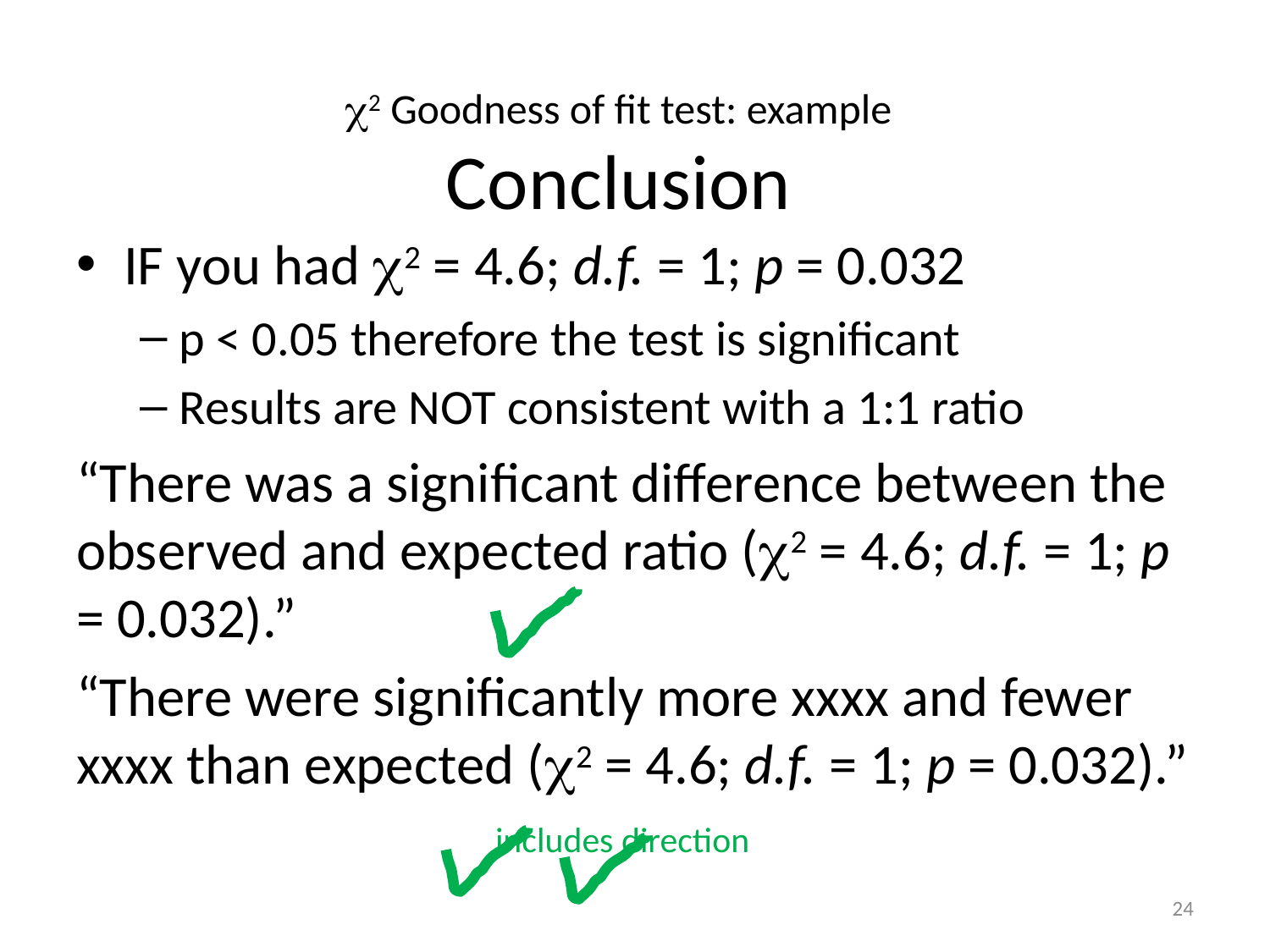

# χ2 Goodness of fit test: example Conclusion
IF you had χ2 = 4.6; d.f. = 1; p = 0.032
p < 0.05 therefore the test is significant
Results are NOT consistent with a 1:1 ratio
“There was a significant difference between the observed and expected ratio (χ2 = 4.6; d.f. = 1; p = 0.032).”
“There were significantly more xxxx and fewer xxxx than expected (χ2 = 4.6; d.f. = 1; p = 0.032).”                                  includes direction

24